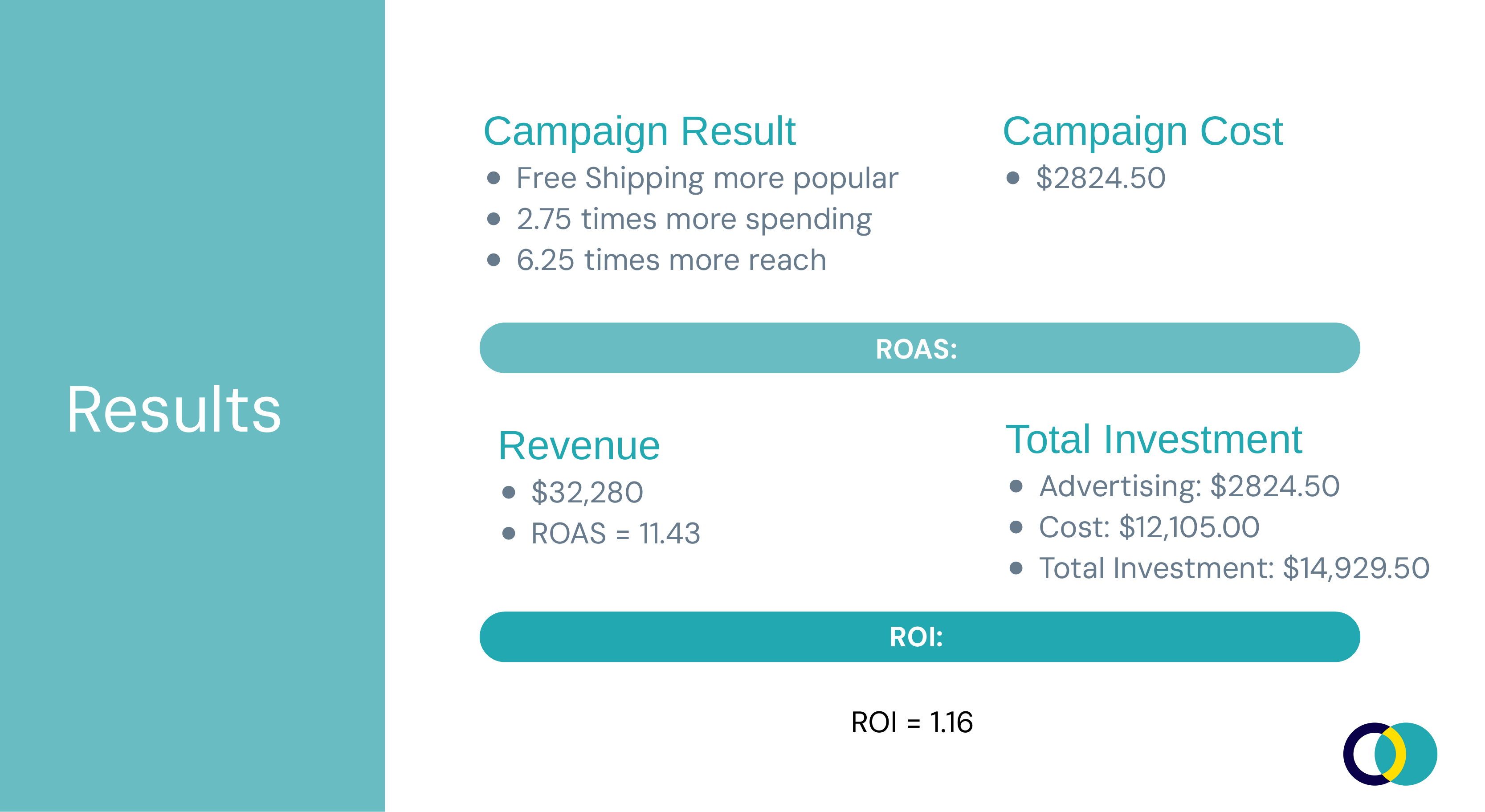

Campaign Result
Free Shipping more popular
2.75 times more spending
6.25 times more reach
Campaign Cost
$2824.50
# Results

ROAS:
Total Investment
Advertising: $2824.50
Cost: $12,105.00
Total Investment: $14,929.50
Revenue
$32,280
ROAS = 11.43

ROI:

ROI = 1.16